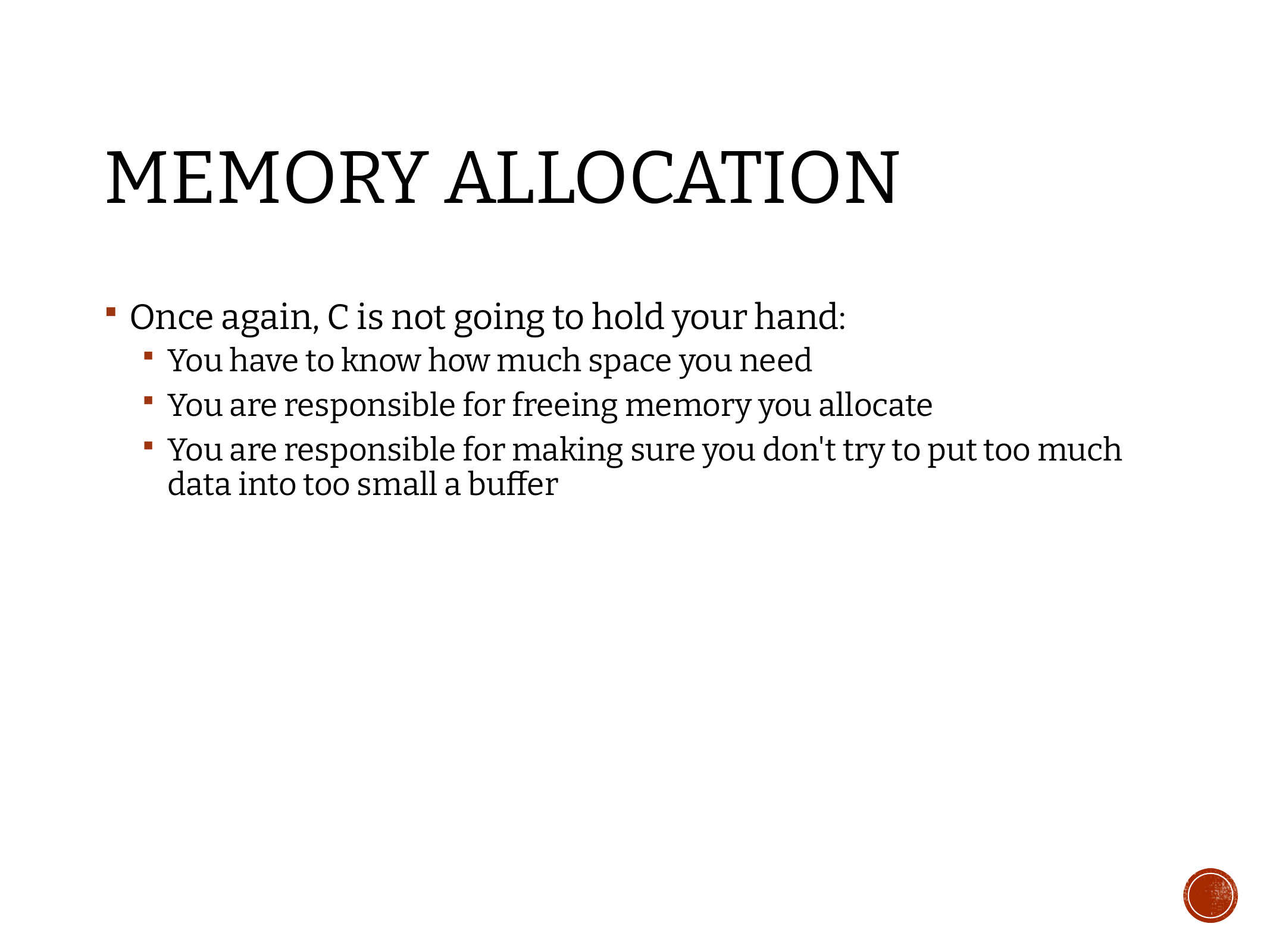

# Memory Allocation
Once again, C is not going to hold your hand:
You have to know how much space you need
You are responsible for freeing memory you allocate
You are responsible for making sure you don't try to put too much data into too small a buffer